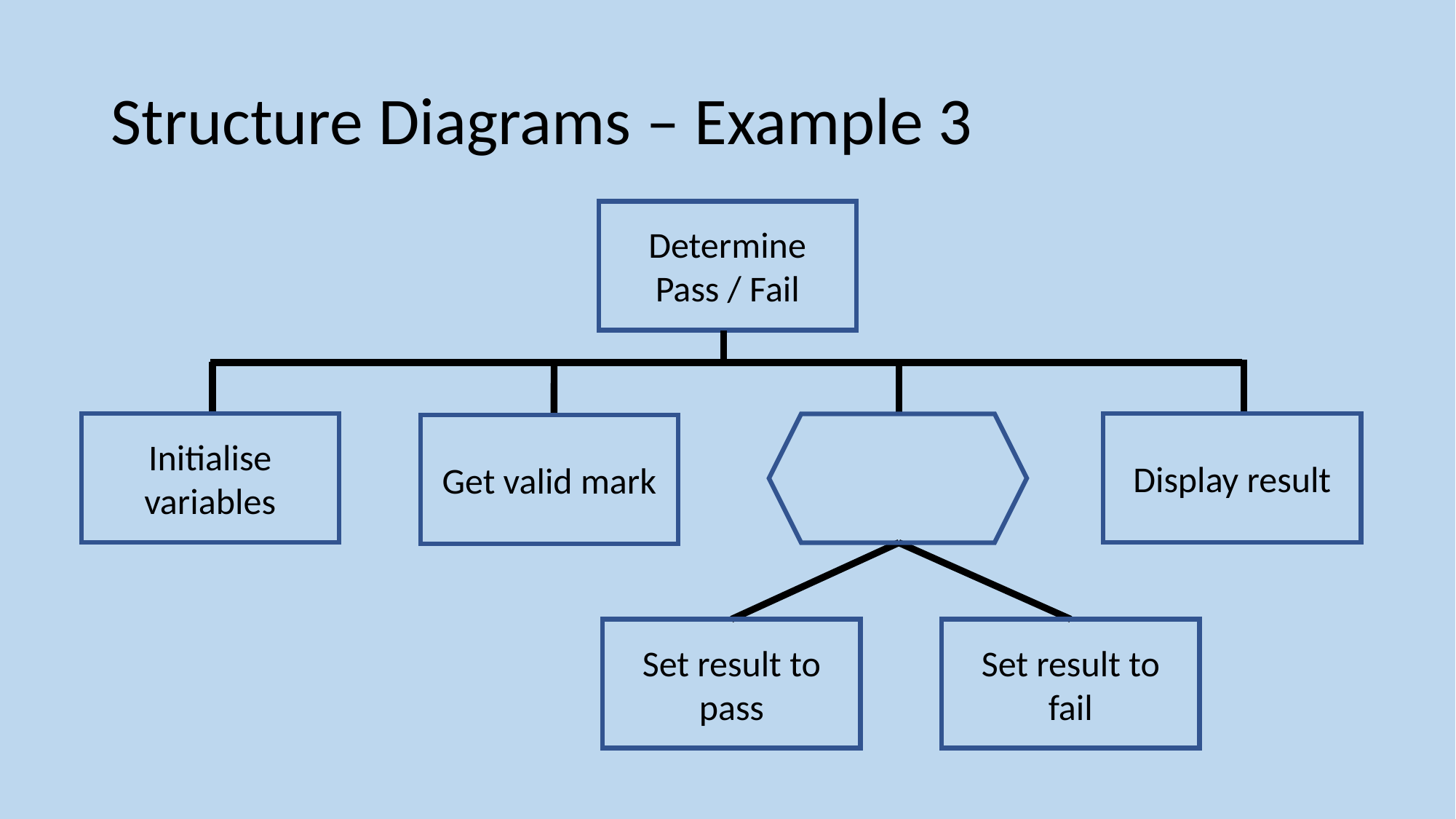

# Structure Diagrams – Example 3
Determine
Pass / Fail
Initialise variables
Display result

Get valid mark
Set result to pass
Set result to
fail